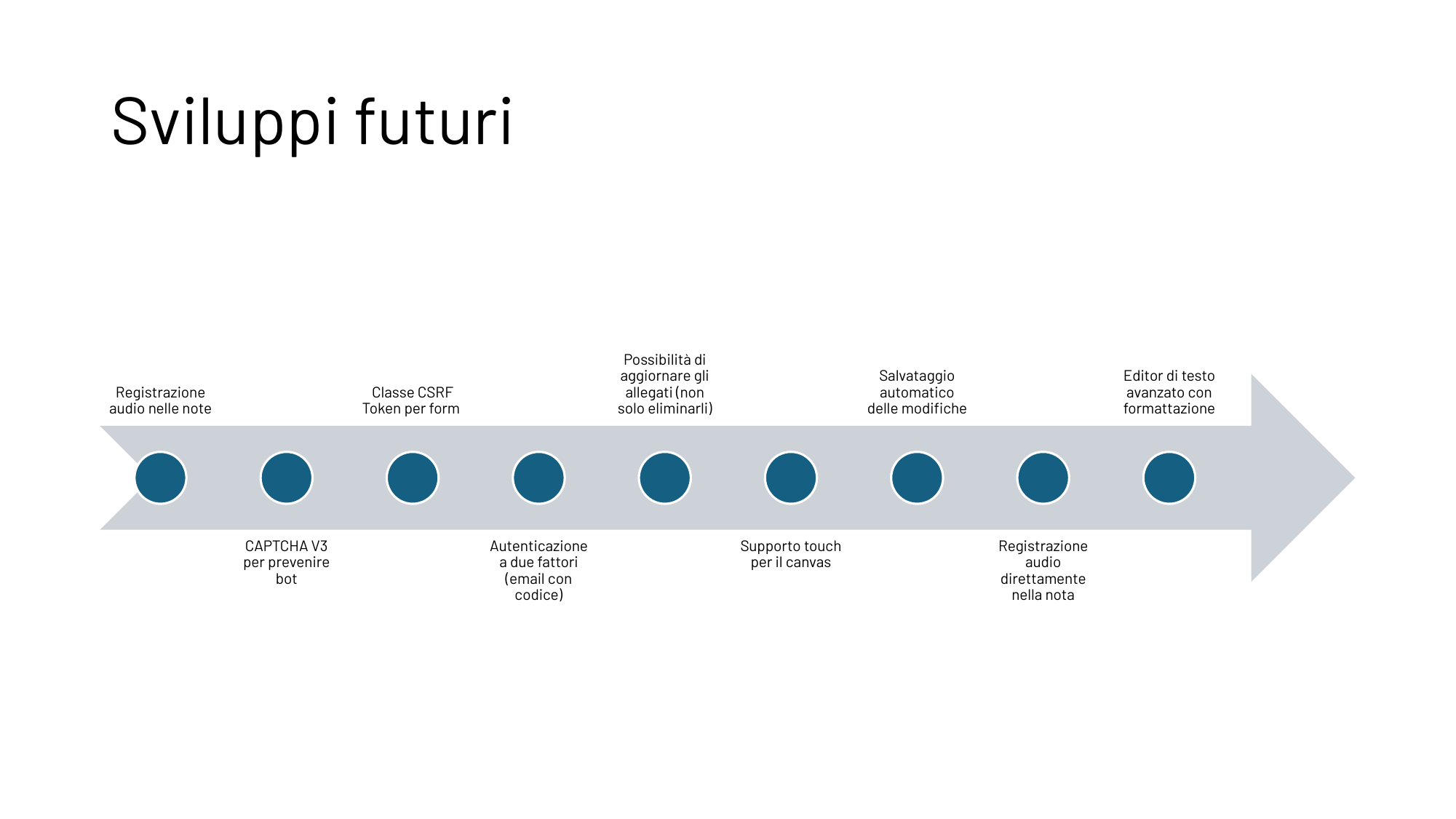

# Sviluppi futuri
Registrazione audio nelle note
CAPTCHA V3 per prevenire bot
Classe CSRF Token per form
Autenticazione a due fattori (email con codice)
Possibilità di aggiornare gli allegati (non solo eliminarli)
Supporto touch per il canvas
Salvataggio automatico delle modifiche
Registrazione audio direttamente nella nota
Editor di testo avanzato con formattazione